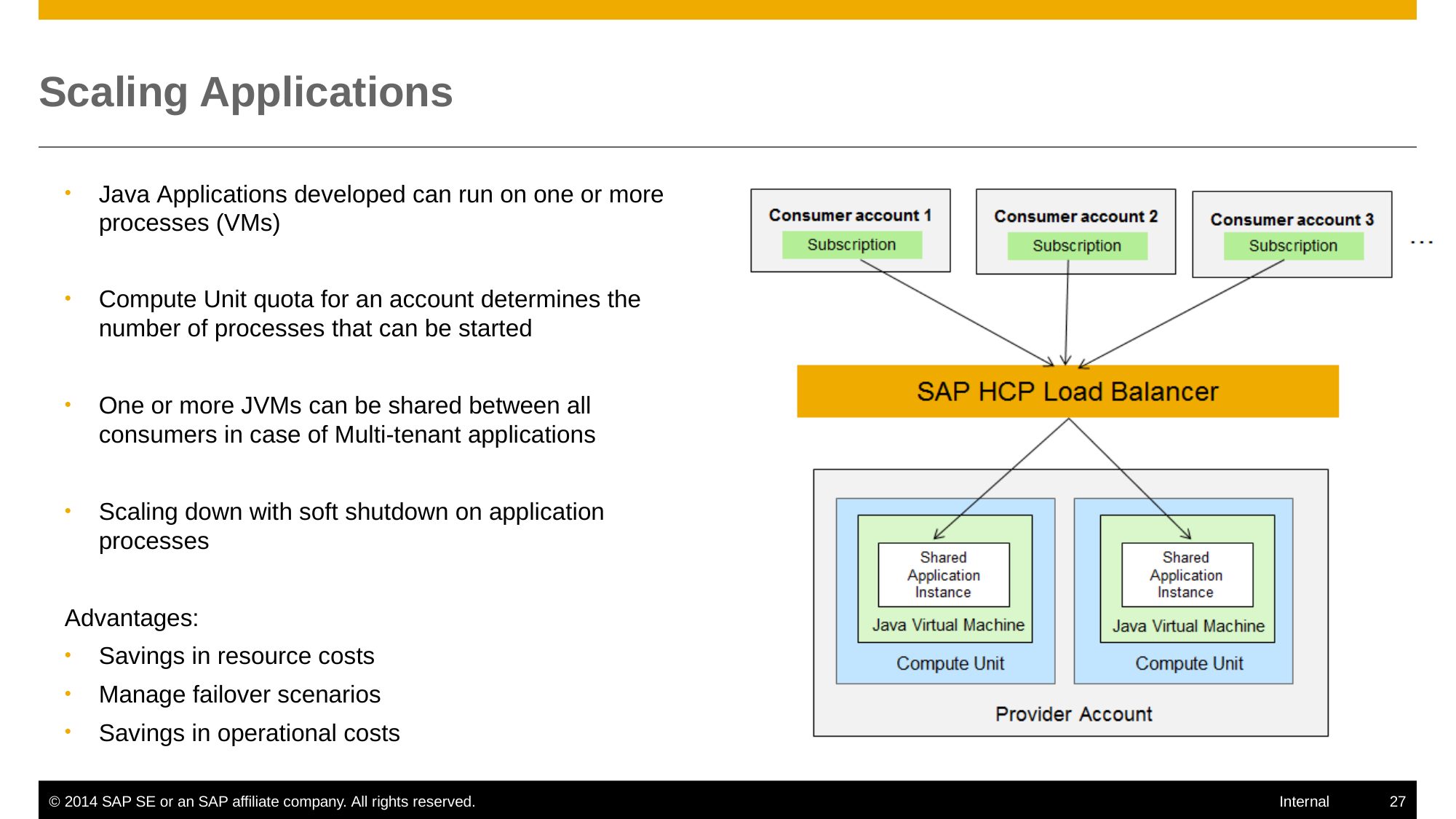

# Scaling Applications

Java Applications developed can run on one or more processes (VMs)

Compute Unit quota for an account determines the number of processes that can be started

One or more JVMs can be shared between all consumers in case of Multi-tenant applications

Scaling down with soft shutdown on application processes

Advantages:
Savings in resource costs
Manage failover scenarios
Savings in operational costs

© 2014 SAP SE or an SAP affiliate company. All rights reserved.
27
Internal